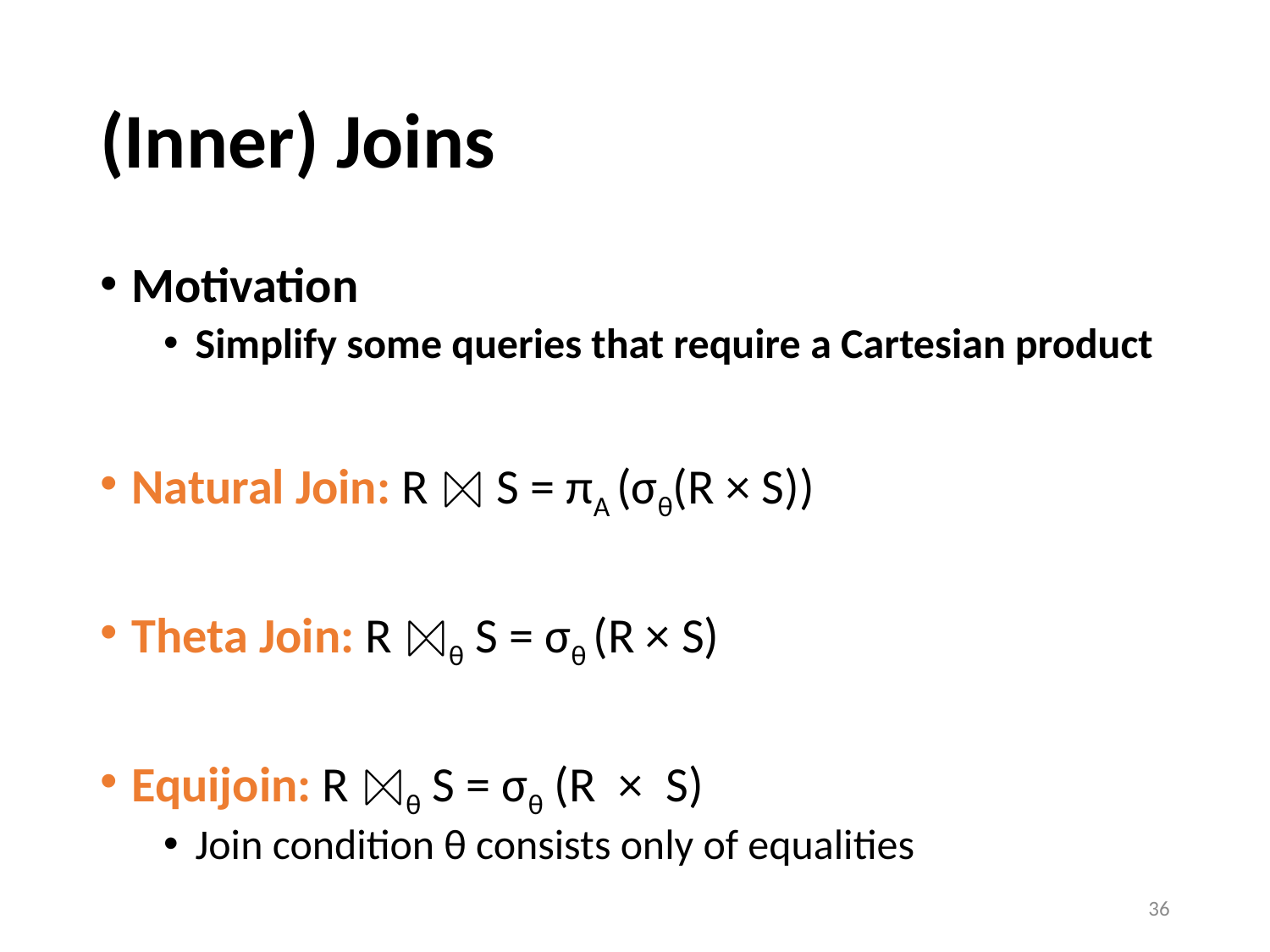

# (Inner) Joins
Motivation
Simplify some queries that require a Cartesian product

Natural Join: R ⨝ S = πA (σθ(R × S))

Theta Join: R ⨝θ S = σθ (R × S)

Equijoin: R ⨝θ S = σθ (R  ×  S)
Join condition θ consists only of equalities
36